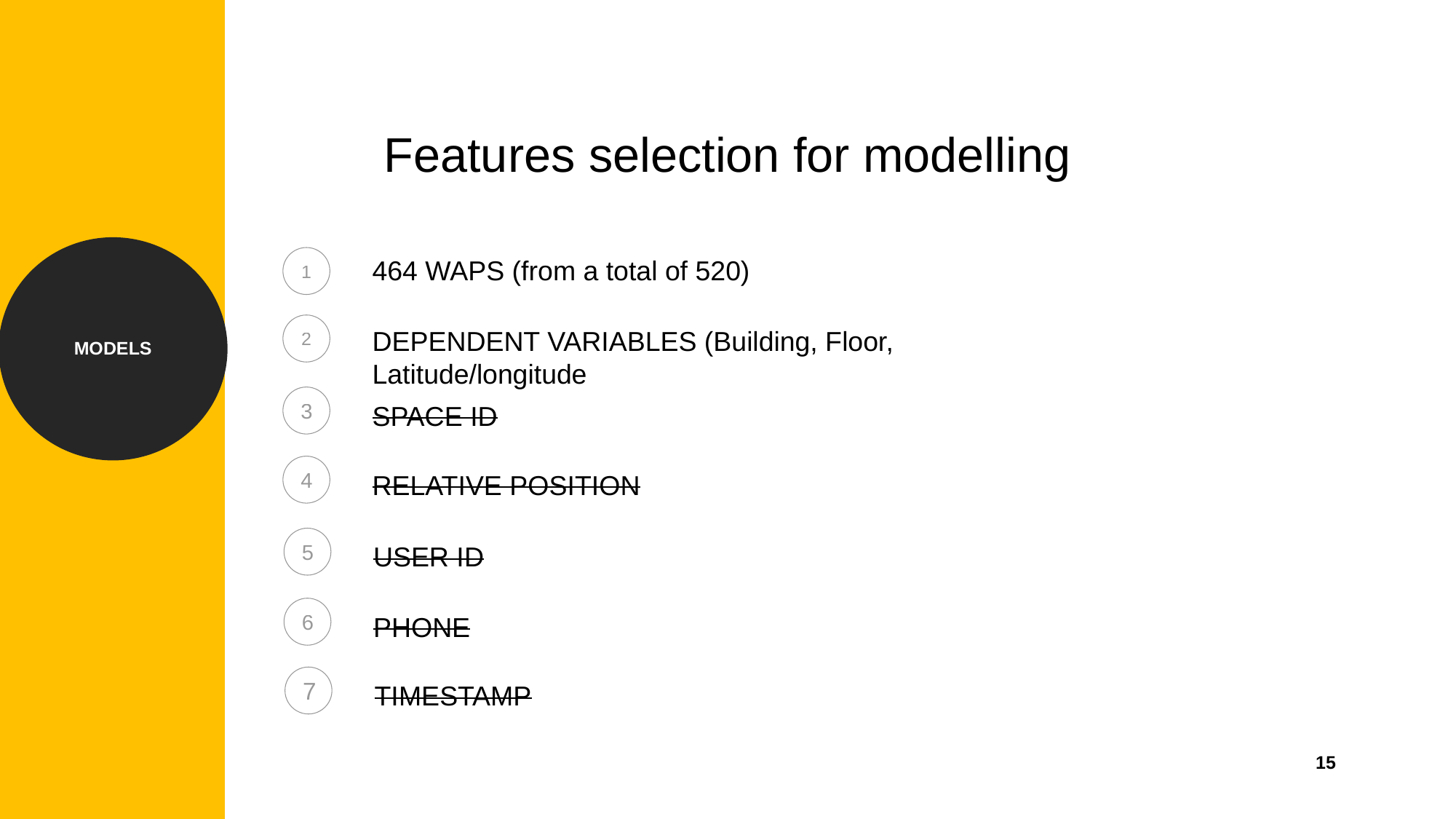

Insert Image
# Features selection for modelling
1
MODELS
464 WAPS (from a total of 520)
2
DEPENDENT VARIABLES (Building, Floor, Latitude/longitude
3
SPACE ID
4
RELATIVE POSITION
5
USER ID
6
PHONE
7
TIMESTAMP